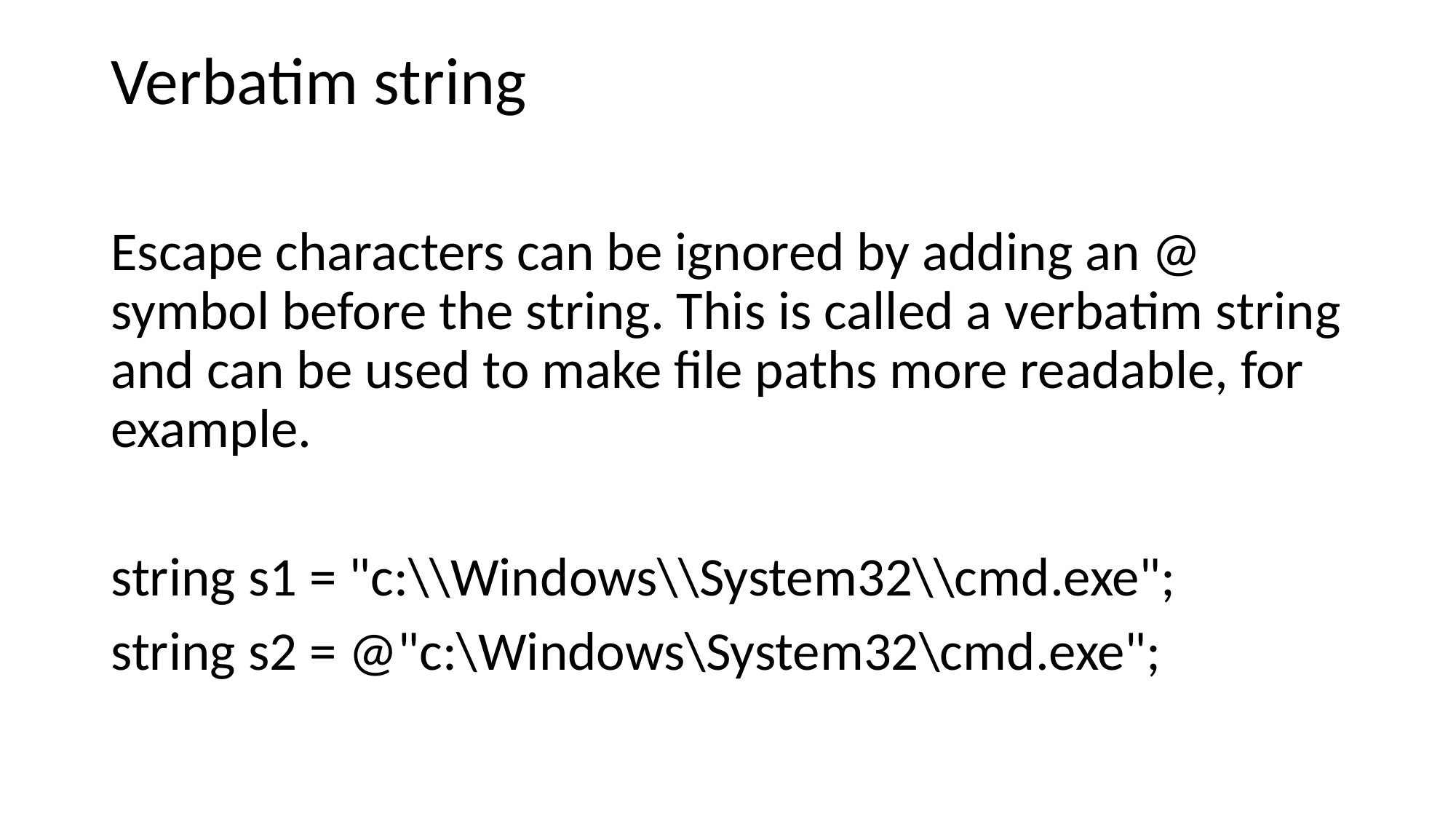

# Verbatim string
Escape characters can be ignored by adding an @ symbol before the string. This is called a verbatim string and can be used to make file paths more readable, for example.

string s1 = "c:\\Windows\\System32\\cmd.exe";
string s2 = @"c:\Windows\System32\cmd.exe";